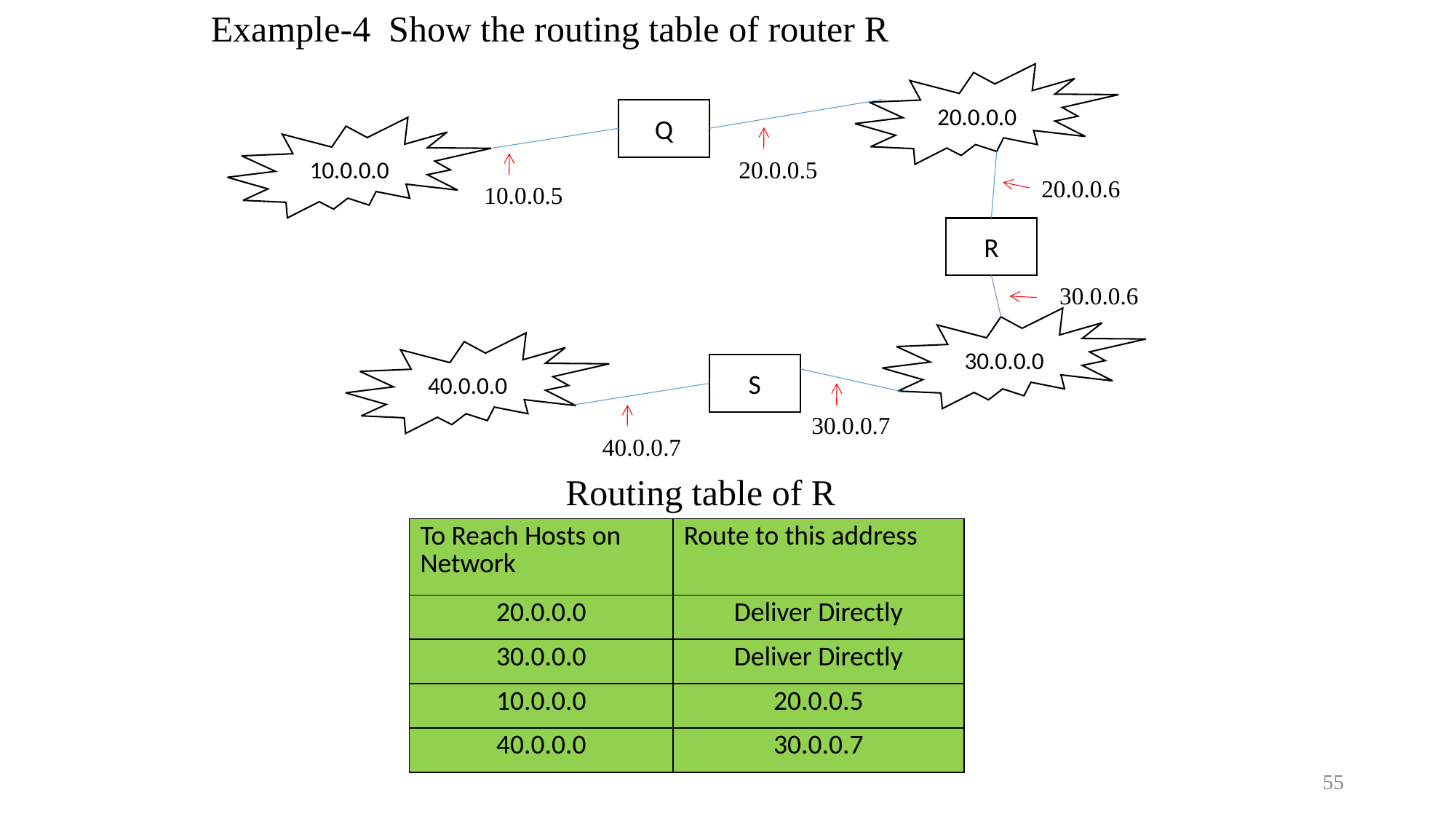

Example-4  Show the routing table of router R
20.0.0.0
Q

10.0.0.0

20.0.0.5

20.0.0.6
10.0.0.5

R
30.0.0.6

30.0.0.0
40.0.0.0
S

30.0.0.7

40.0.0.7
Routing table of R
| To Reach Hosts on Network | Route to this address |
| --- | --- |
| 20.0.0.0 | Deliver Directly |
| 30.0.0.0 | Deliver Directly |
| 10.0.0.0 | 20.0.0.5 |
| 40.0.0.0 | 30.0.0.7 |
55